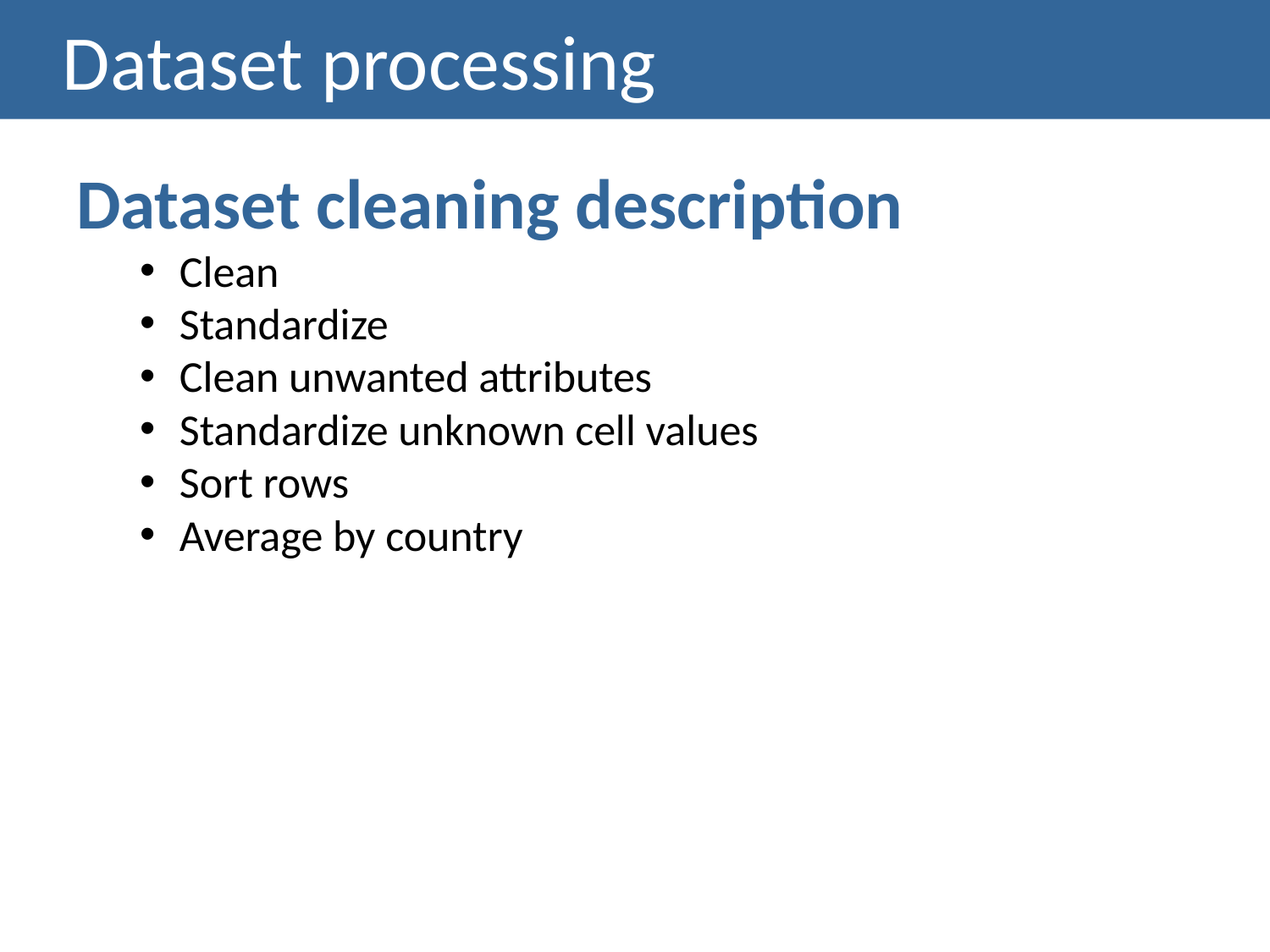

# Dataset processing
Dataset cleaning description
Clean
Standardize
Clean unwanted attributes
Standardize unknown cell values
Sort rows
Average by country